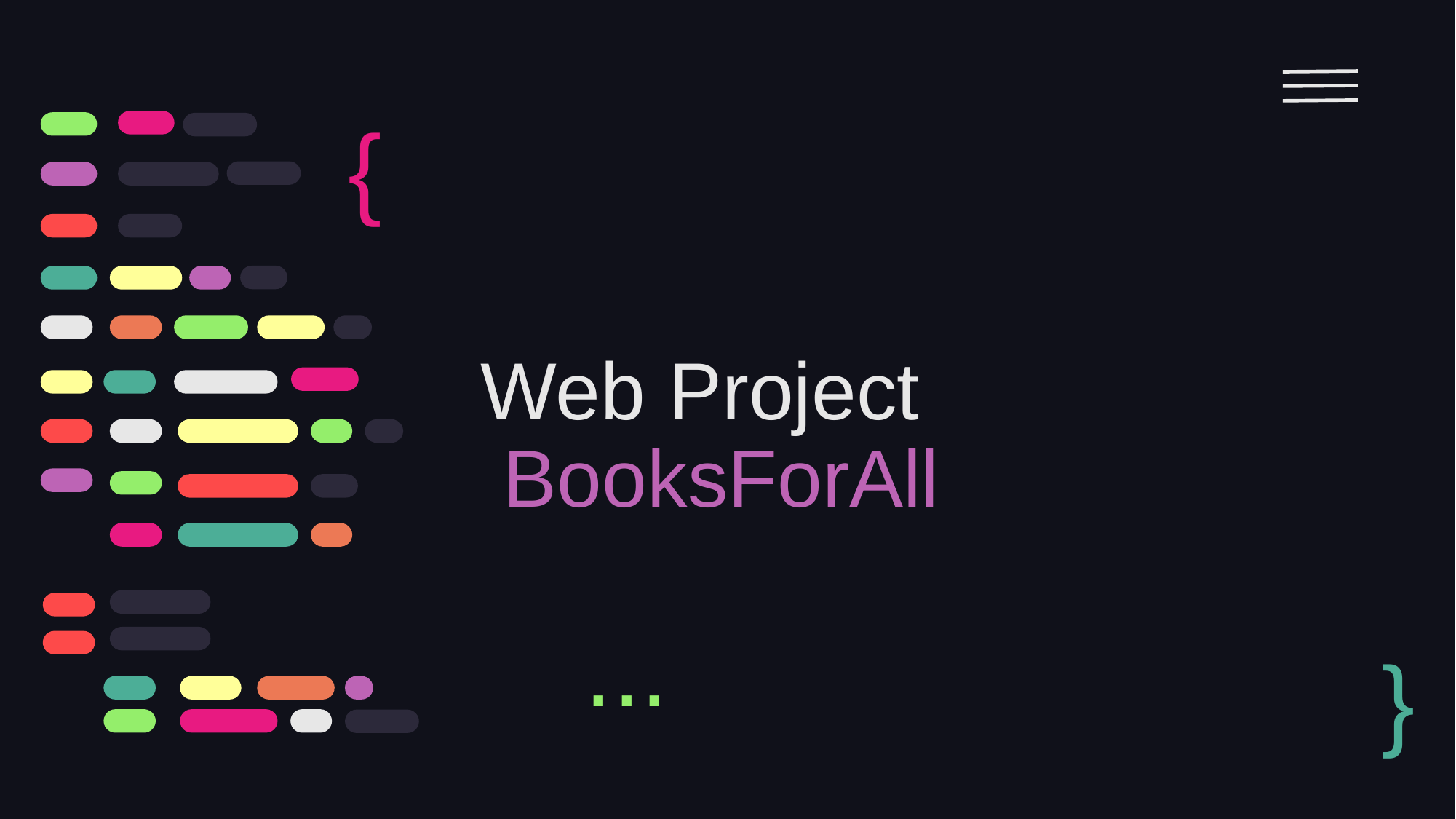

{

# Web Project
 BooksForAll

}
...